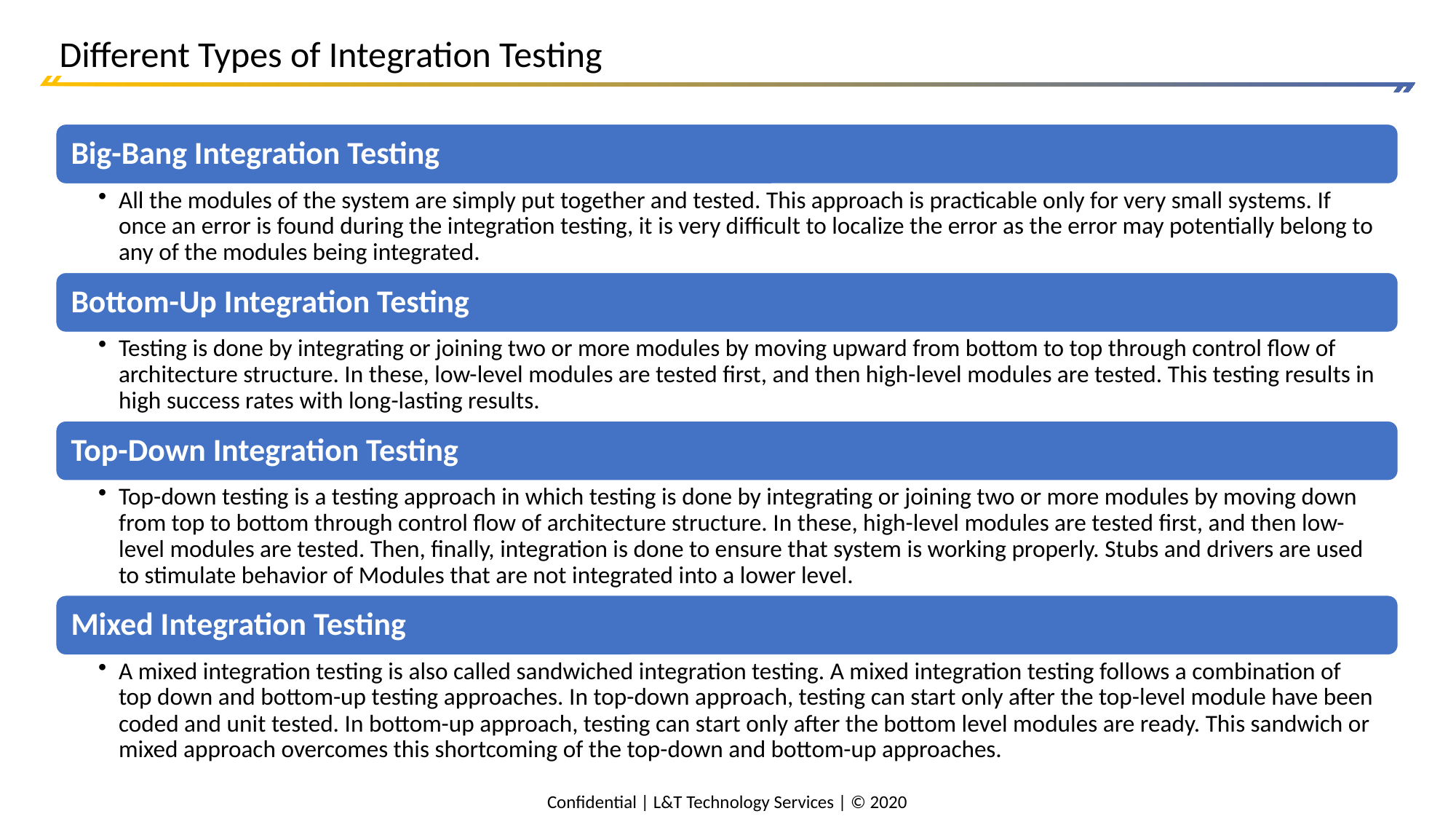

# Different Types of Integration Testing
Big-Bang Integration Testing
All the modules of the system are simply put together and tested. This approach is practicable only for very small systems. If once an error is found during the integration testing, it is very difficult to localize the error as the error may potentially belong to any of the modules being integrated.
Bottom-Up Integration Testing
Testing is done by integrating or joining two or more modules by moving upward from bottom to top through control flow of architecture structure. In these, low-level modules are tested first, and then high-level modules are tested. This testing results in high success rates with long-lasting results.
Top-Down Integration Testing
Top-down testing is a testing approach in which testing is done by integrating or joining two or more modules by moving down from top to bottom through control flow of architecture structure. In these, high-level modules are tested first, and then low-level modules are tested. Then, finally, integration is done to ensure that system is working properly. Stubs and drivers are used to stimulate behavior of Modules that are not integrated into a lower level.
Mixed Integration Testing
A mixed integration testing is also called sandwiched integration testing. A mixed integration testing follows a combination of top down and bottom-up testing approaches. In top-down approach, testing can start only after the top-level module have been coded and unit tested. In bottom-up approach, testing can start only after the bottom level modules are ready. This sandwich or mixed approach overcomes this shortcoming of the top-down and bottom-up approaches.